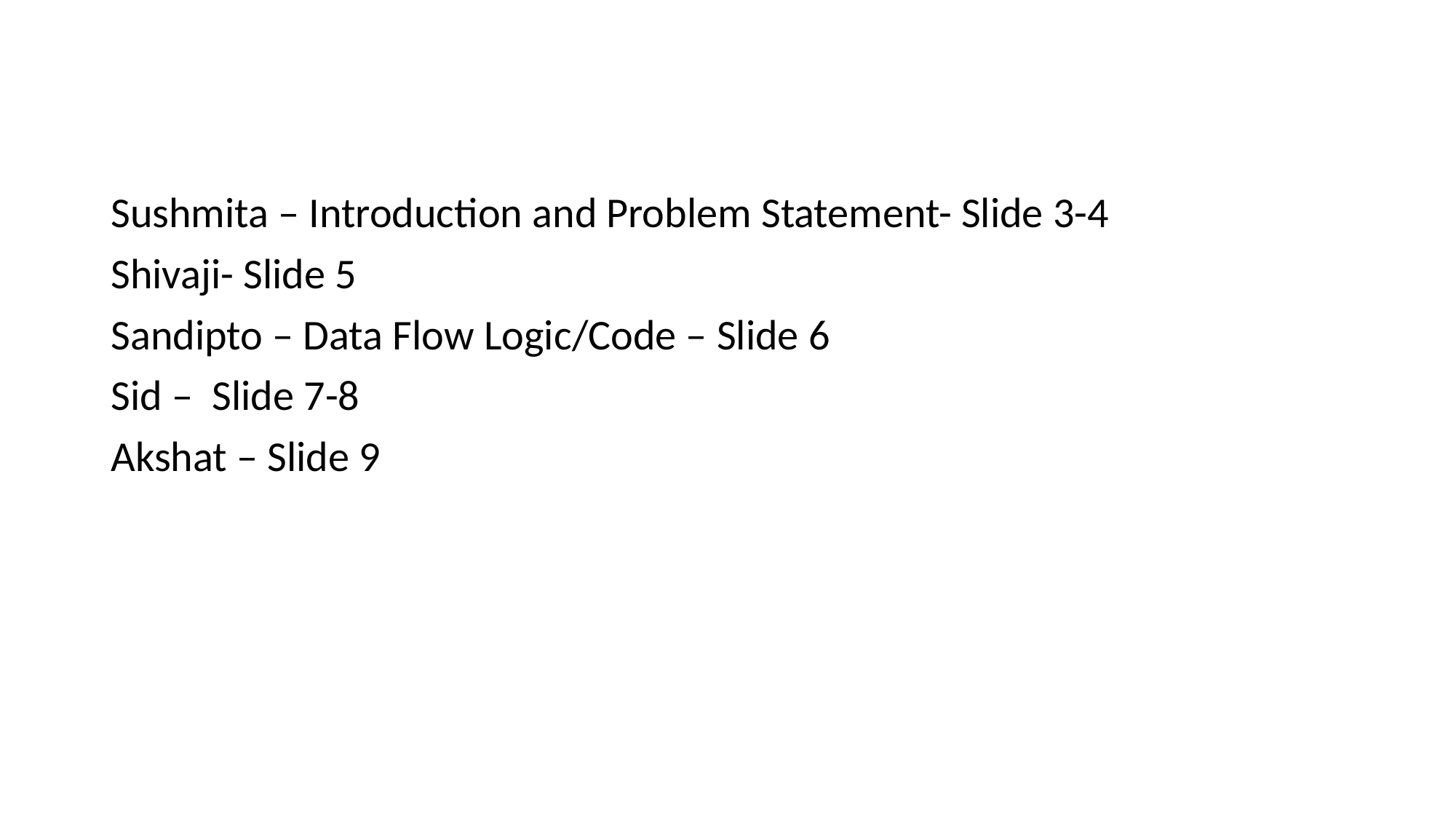

Sushmita – Introduction and Problem Statement- Slide 3-4
Shivaji- Slide 5
Sandipto – Data Flow Logic/Code – Slide 6
Sid –  Slide 7-8
Akshat – Slide 9